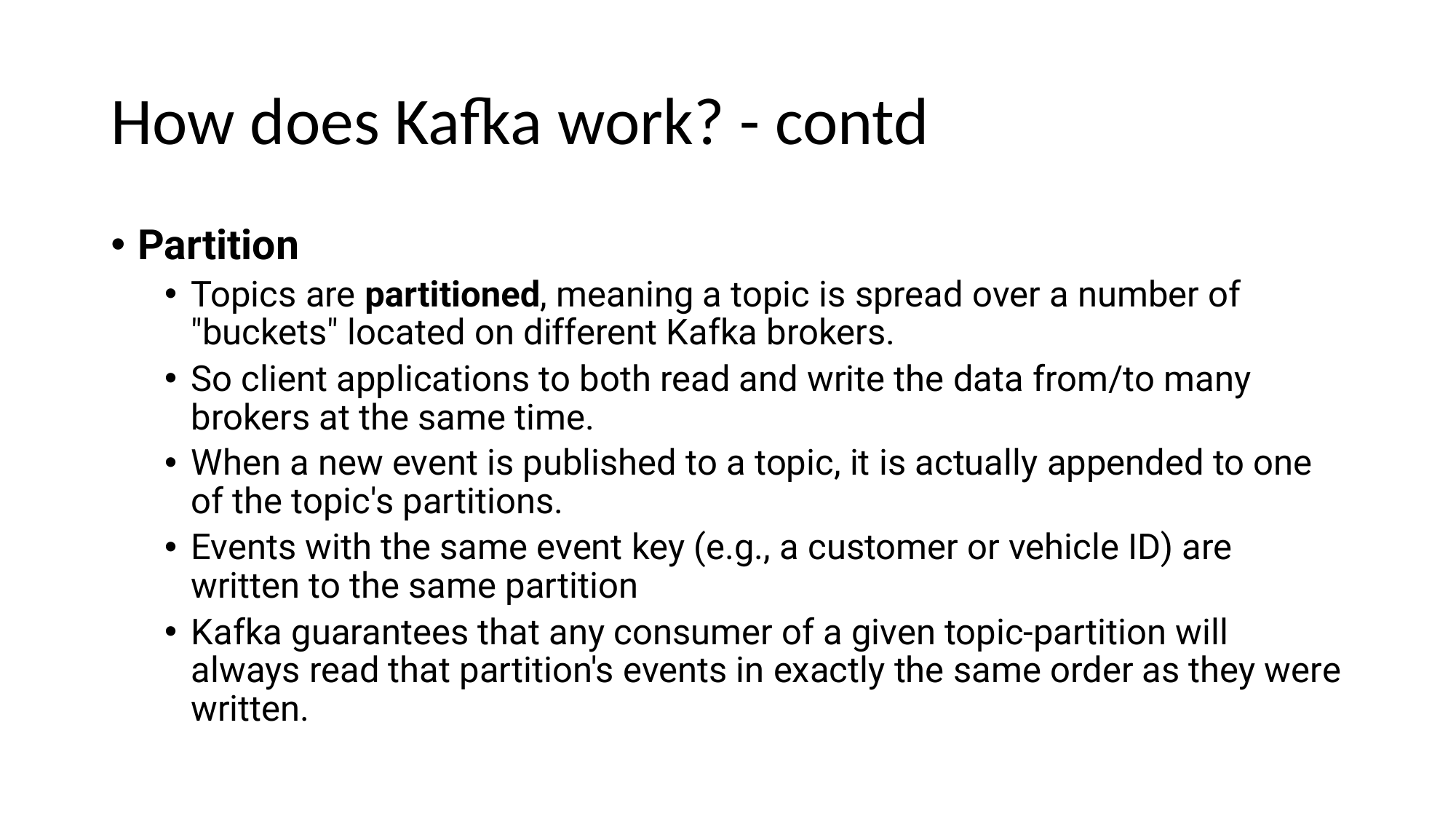

# How does Kafka work? - contd
Partition
Topics are partitioned, meaning a topic is spread over a number of "buckets" located on different Kafka brokers.
So client applications to both read and write the data from/to many brokers at the same time.
When a new event is published to a topic, it is actually appended to one of the topic's partitions.
Events with the same event key (e.g., a customer or vehicle ID) are written to the same partition
Kafka guarantees that any consumer of a given topic-partition will always read that partition's events in exactly the same order as they were written.